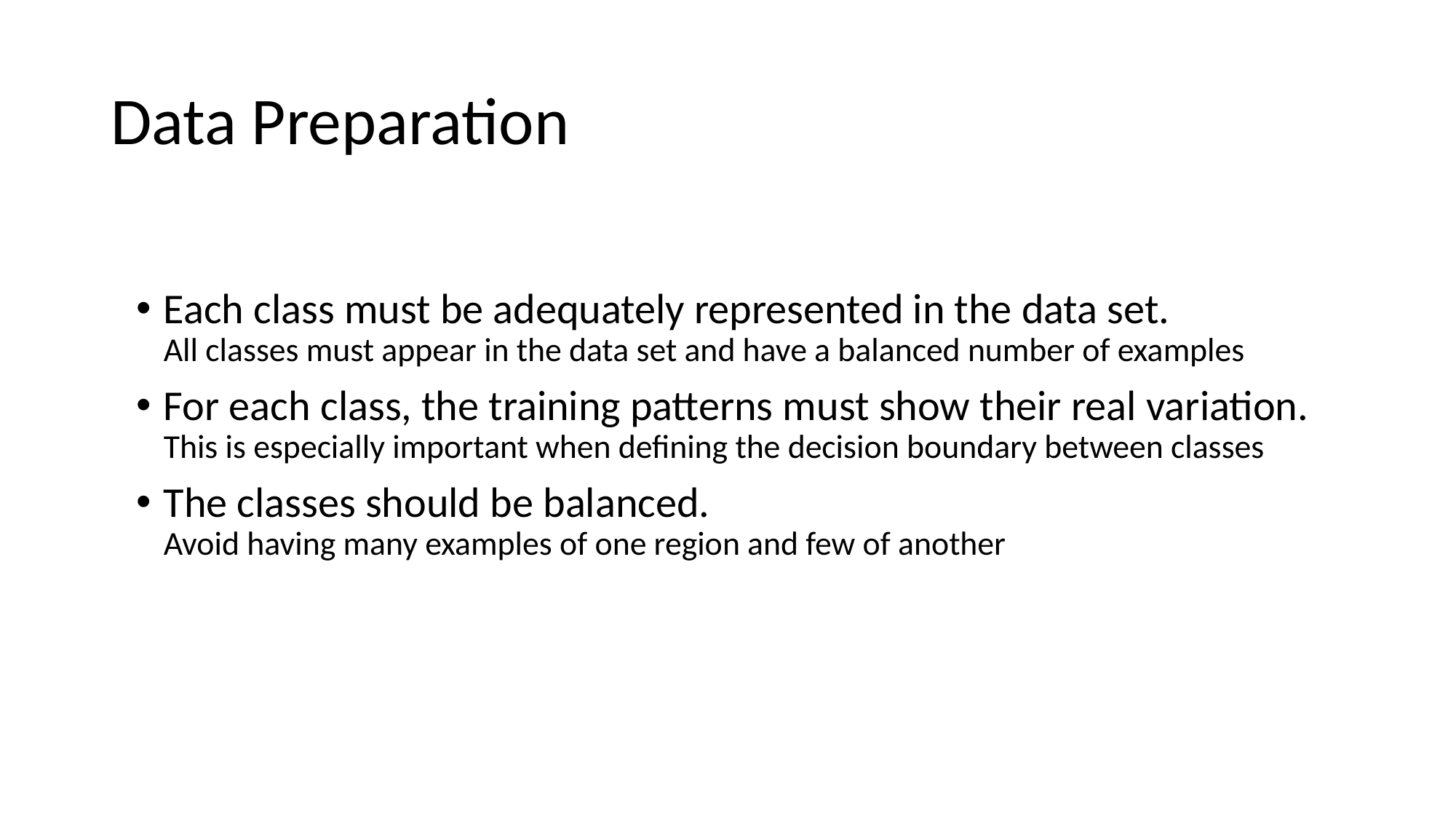

# Data Preparation
Each class must be adequately represented in the data set.
All classes must appear in the data set and have a balanced number of examples
For each class, the training patterns must show their real variation.
This is especially important when defining the decision boundary between classes
The classes should be balanced.
Avoid having many examples of one region and few of another